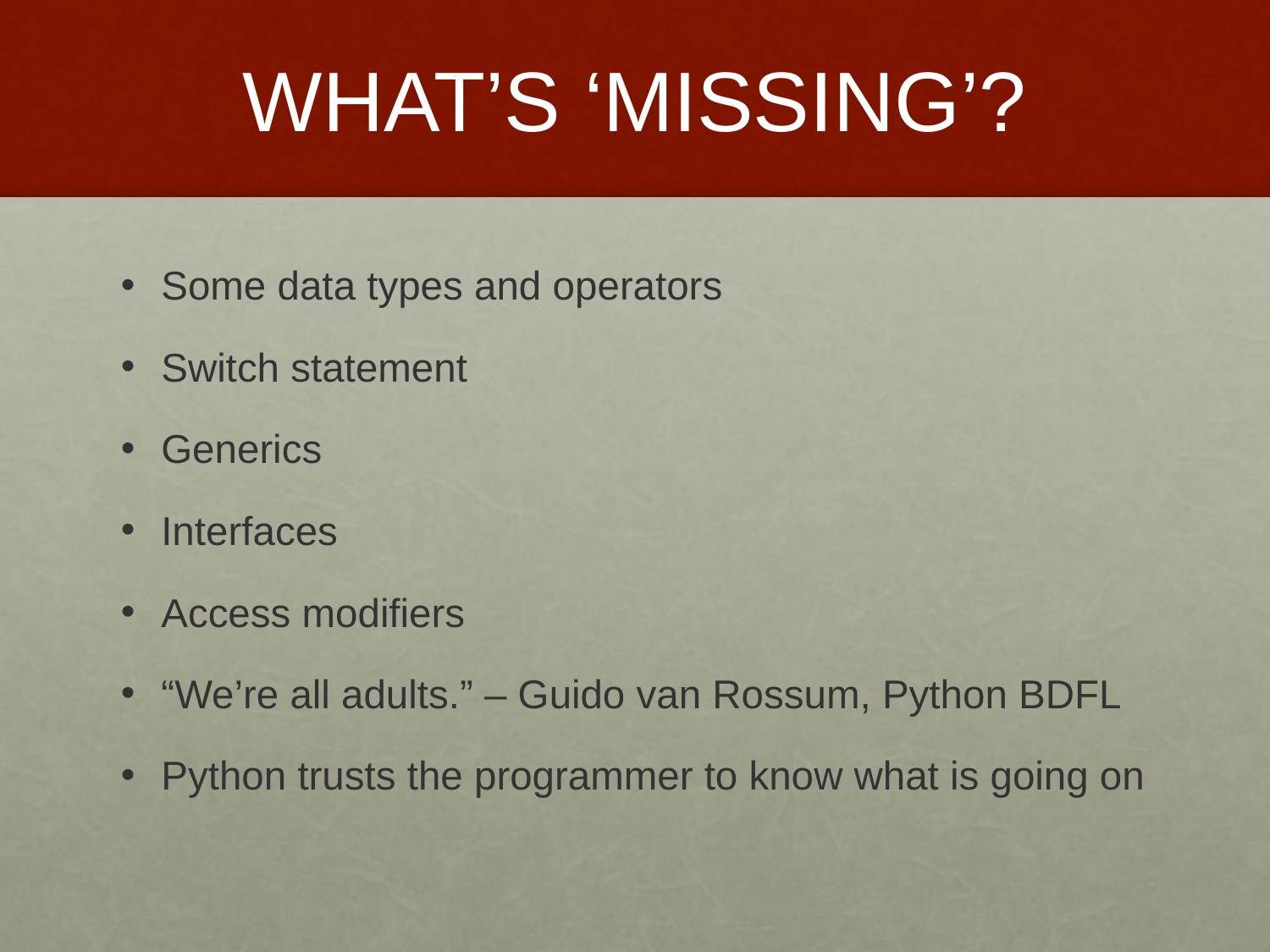

# WHAT’S ‘MISSING’?
Some data types and operators
Switch statement
Generics
Interfaces
Access modifiers
“We’re all adults.” – Guido van Rossum, Python BDFL
Python trusts the programmer to know what is going on